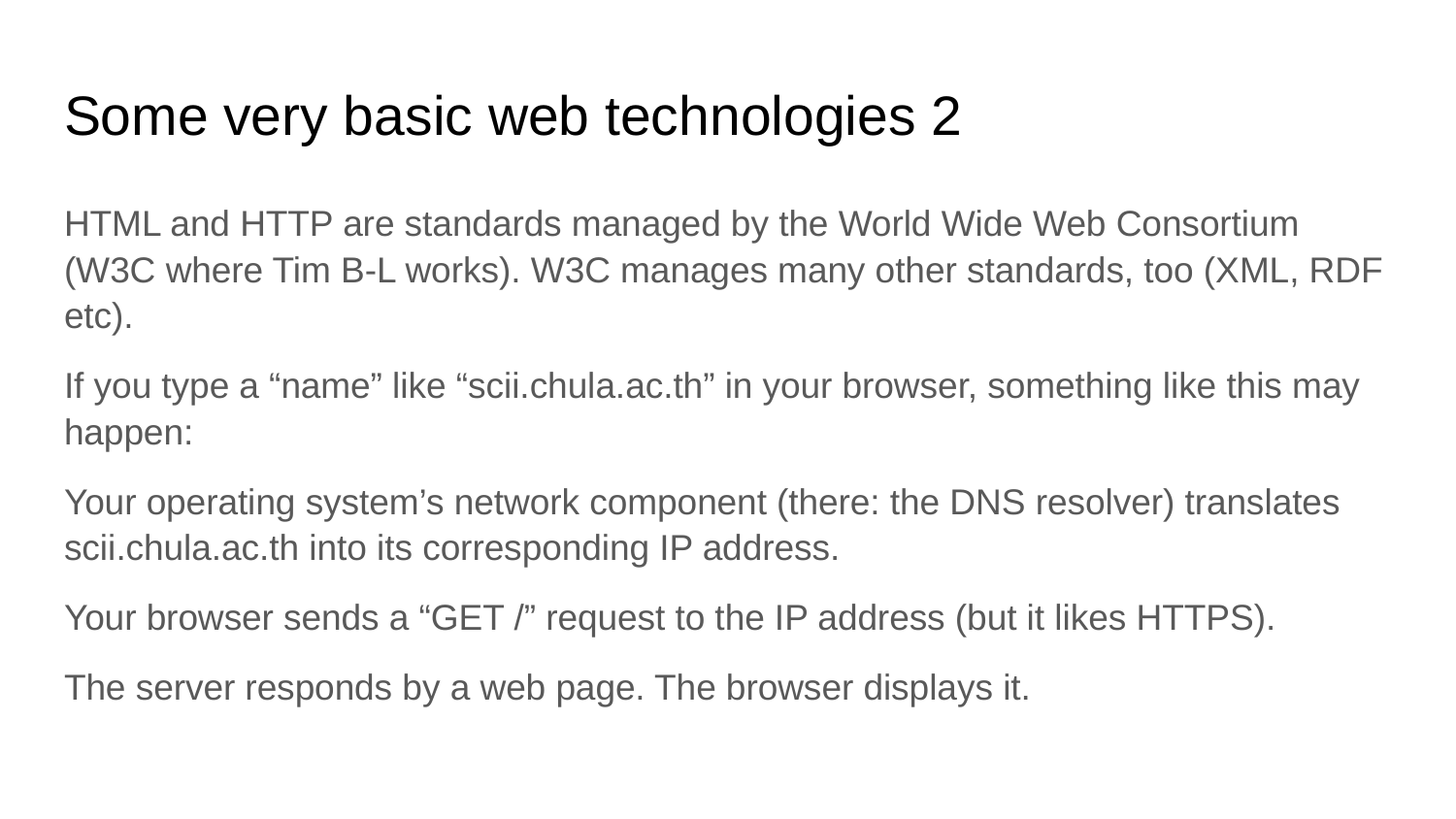

# Some very basic web technologies 2
HTML and HTTP are standards managed by the World Wide Web Consortium (W3C where Tim B-L works). W3C manages many other standards, too (XML, RDF etc).
If you type a “name” like “scii.chula.ac.th” in your browser, something like this may happen:
Your operating system’s network component (there: the DNS resolver) translates scii.chula.ac.th into its corresponding IP address.
Your browser sends a “GET /” request to the IP address (but it likes HTTPS).
The server responds by a web page. The browser displays it.